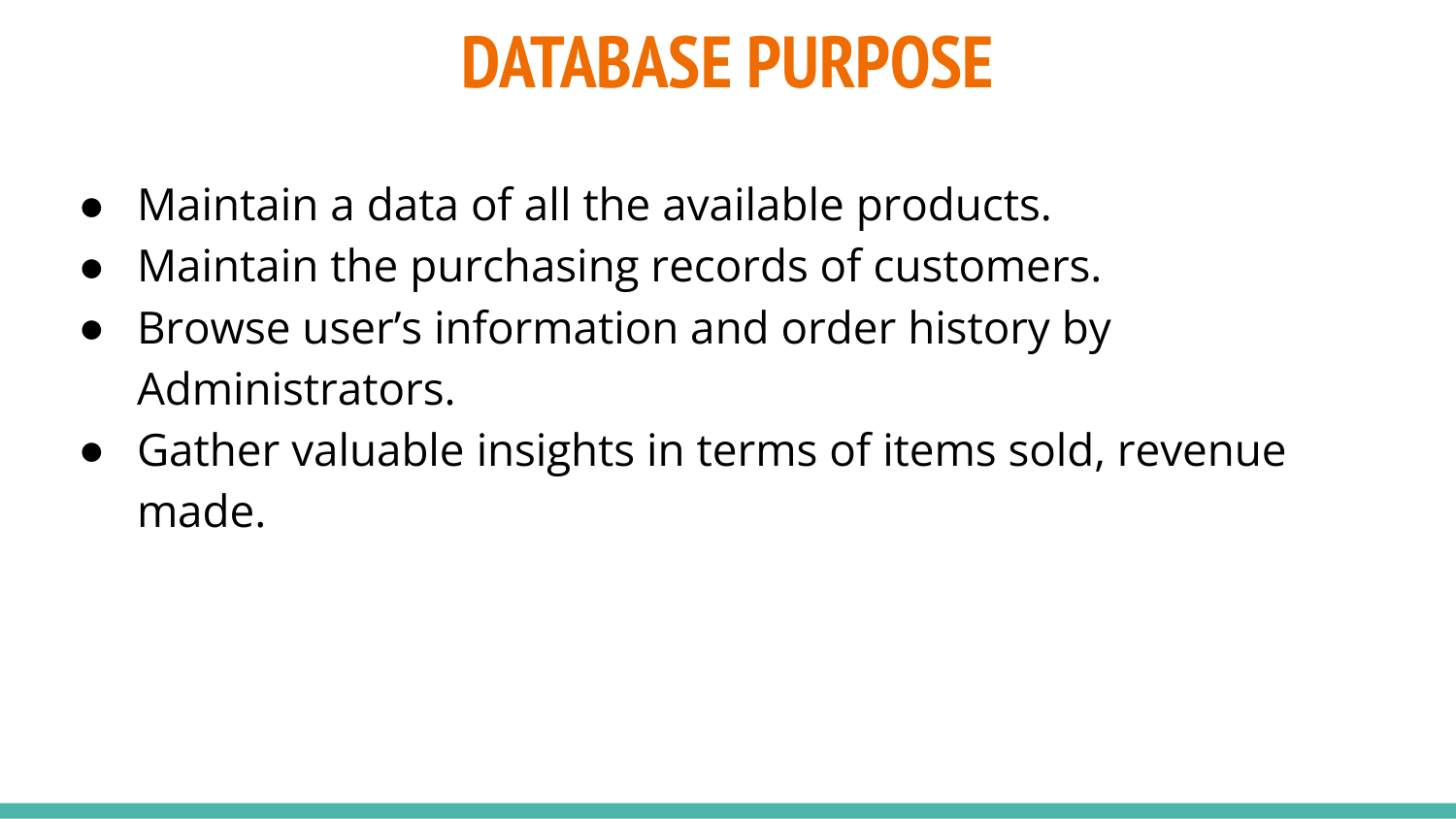

# DATABASE PURPOSE
Maintain a data of all the available products.
Maintain the purchasing records of customers.
Browse user’s information and order history by Administrators.
Gather valuable insights in terms of items sold, revenue made.